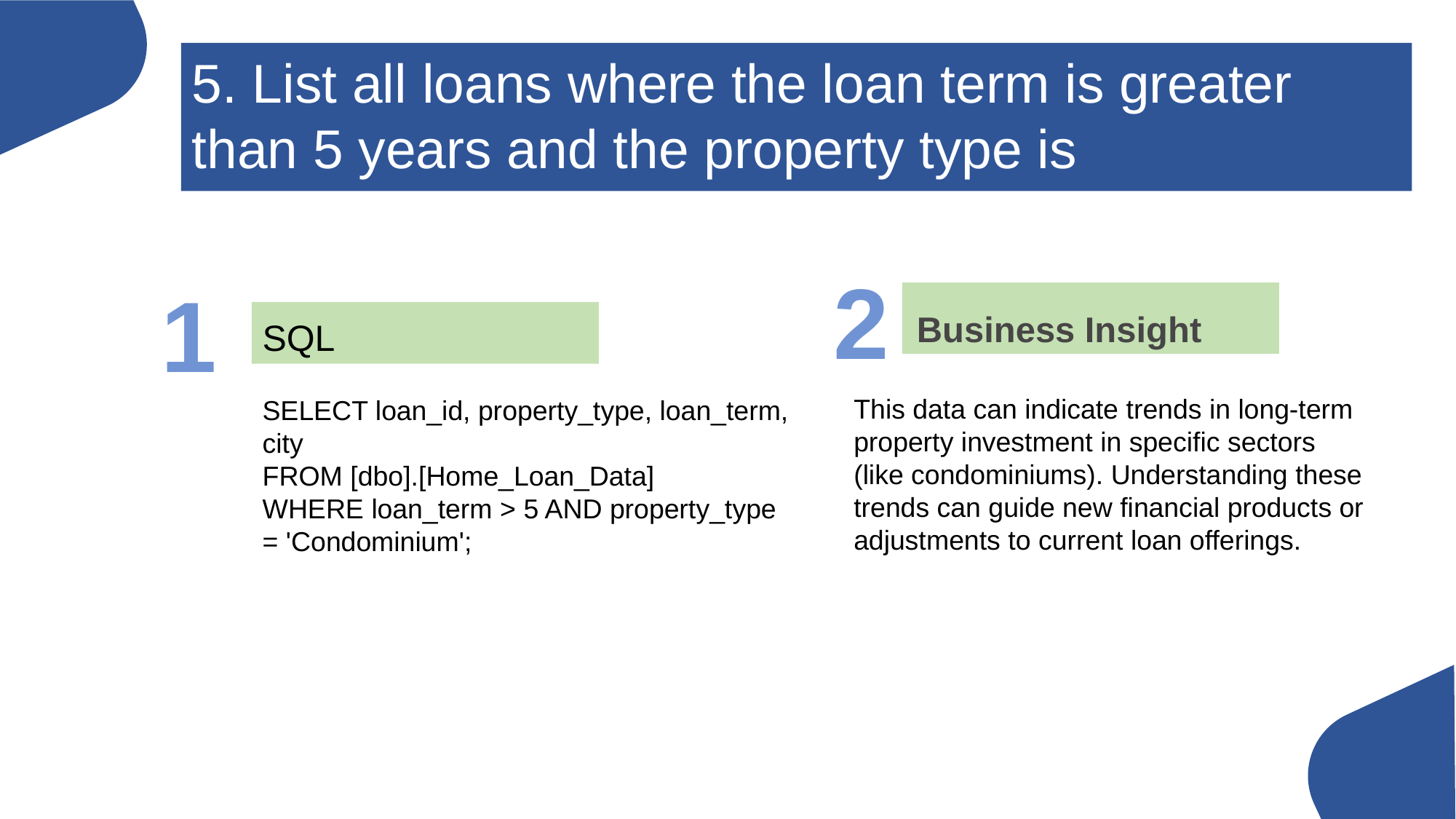

5. List all loans where the loan term is greater than 5 years and the property type is 'Condominium'.
2
1

  Business Insight
SQL
This data can indicate trends in long-term property investment in specific sectors (like condominiums). Understanding these trends can guide new financial products or adjustments to current loan offerings.
SELECT loan_id, property_type, loan_term, city
FROM [dbo].[Home_Loan_Data]
WHERE loan_term > 5 AND property_type = 'Condominium';